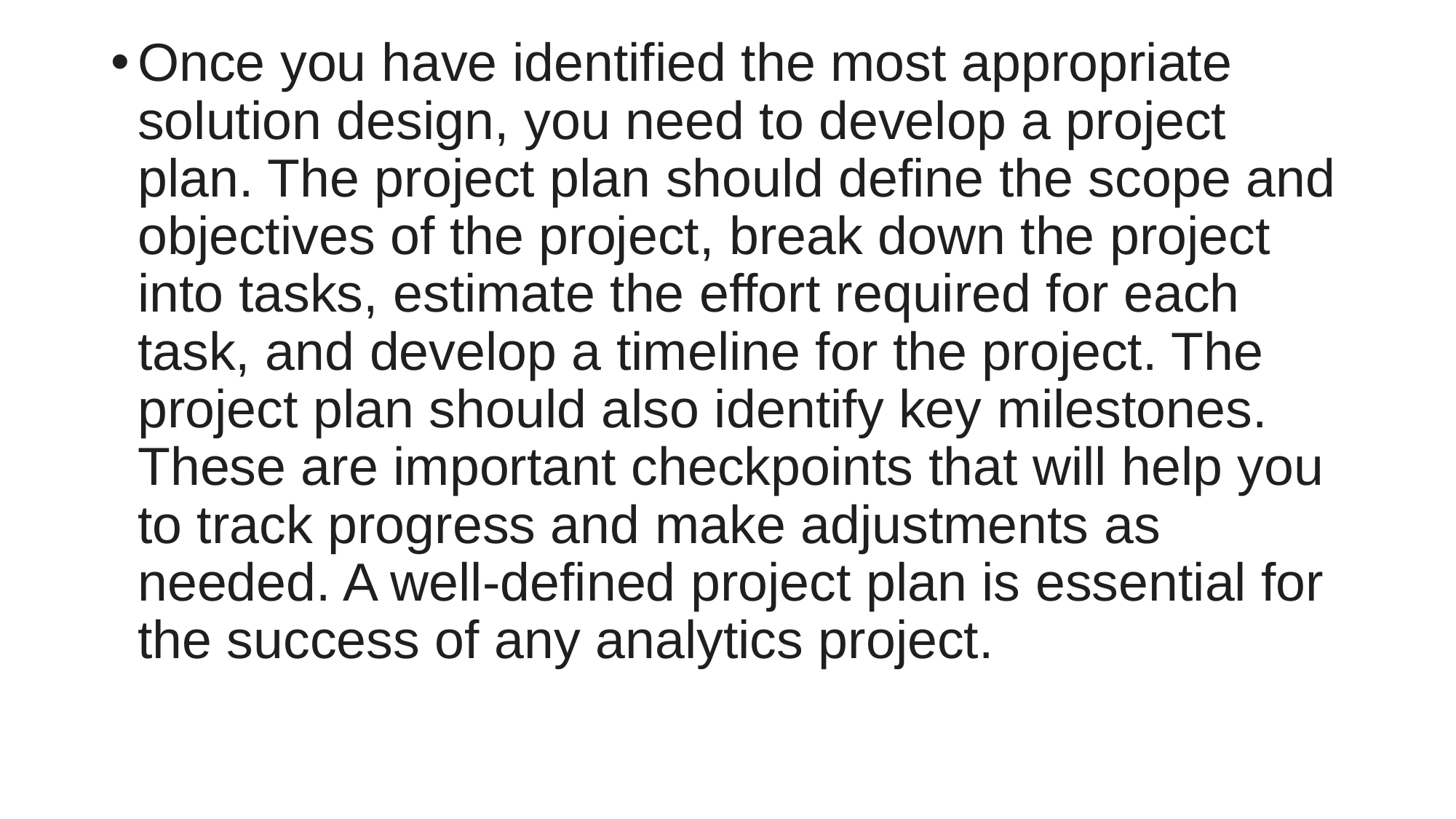

Once you have identified the most appropriate solution design, you need to develop a project plan. The project plan should define the scope and objectives of the project, break down the project into tasks, estimate the effort required for each task, and develop a timeline for the project. The project plan should also identify key milestones. These are important checkpoints that will help you to track progress and make adjustments as needed. A well-defined project plan is essential for the success of any analytics project.